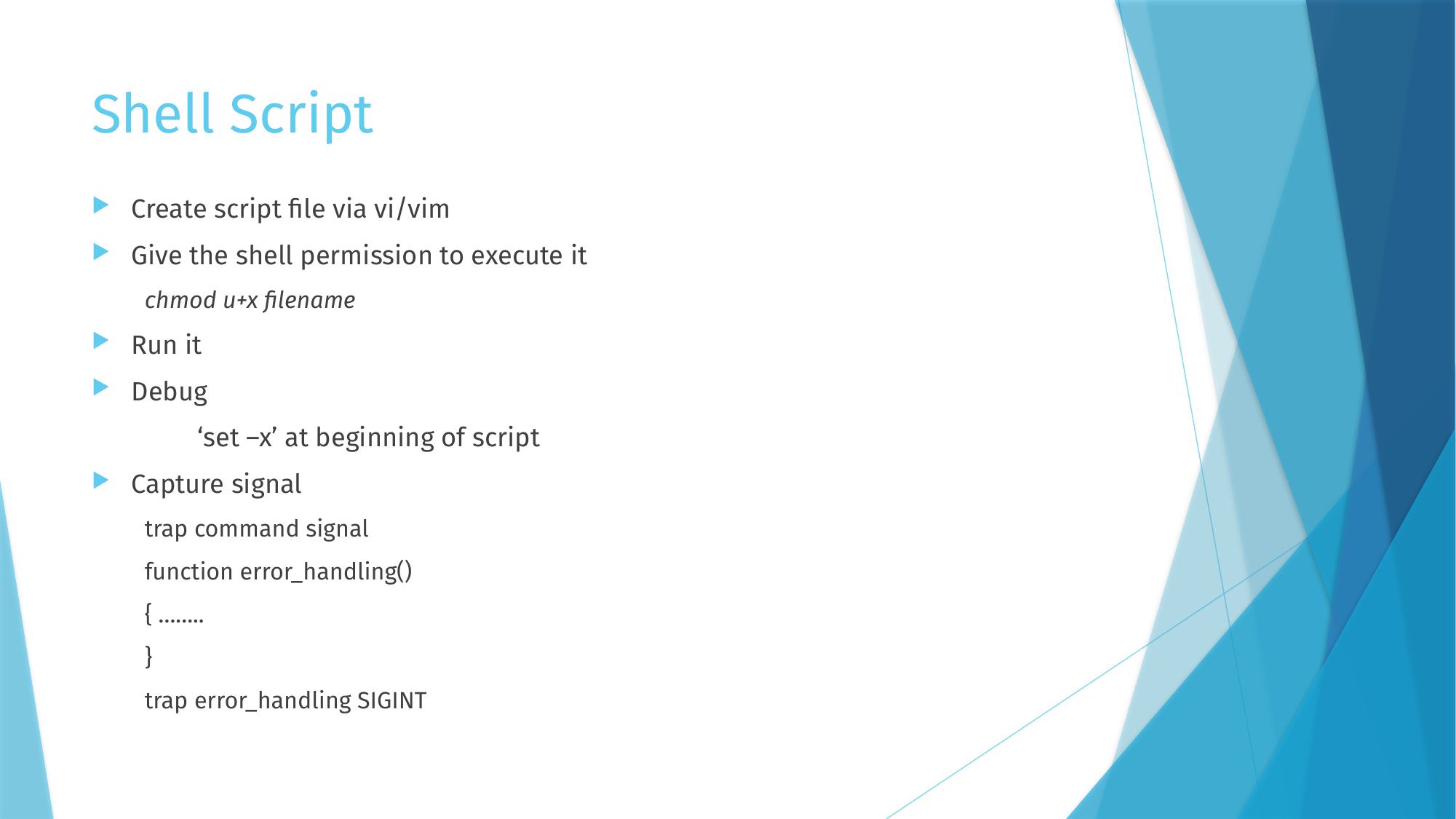

# Shell Script
Create script file via vi/vim
Give the shell permission to execute it
chmod u+x filename
Run it
Debug
	‘set –x’ at beginning of script
Capture signal
trap command signal
function error_handling()
{ ……..
}
trap error_handling SIGINT